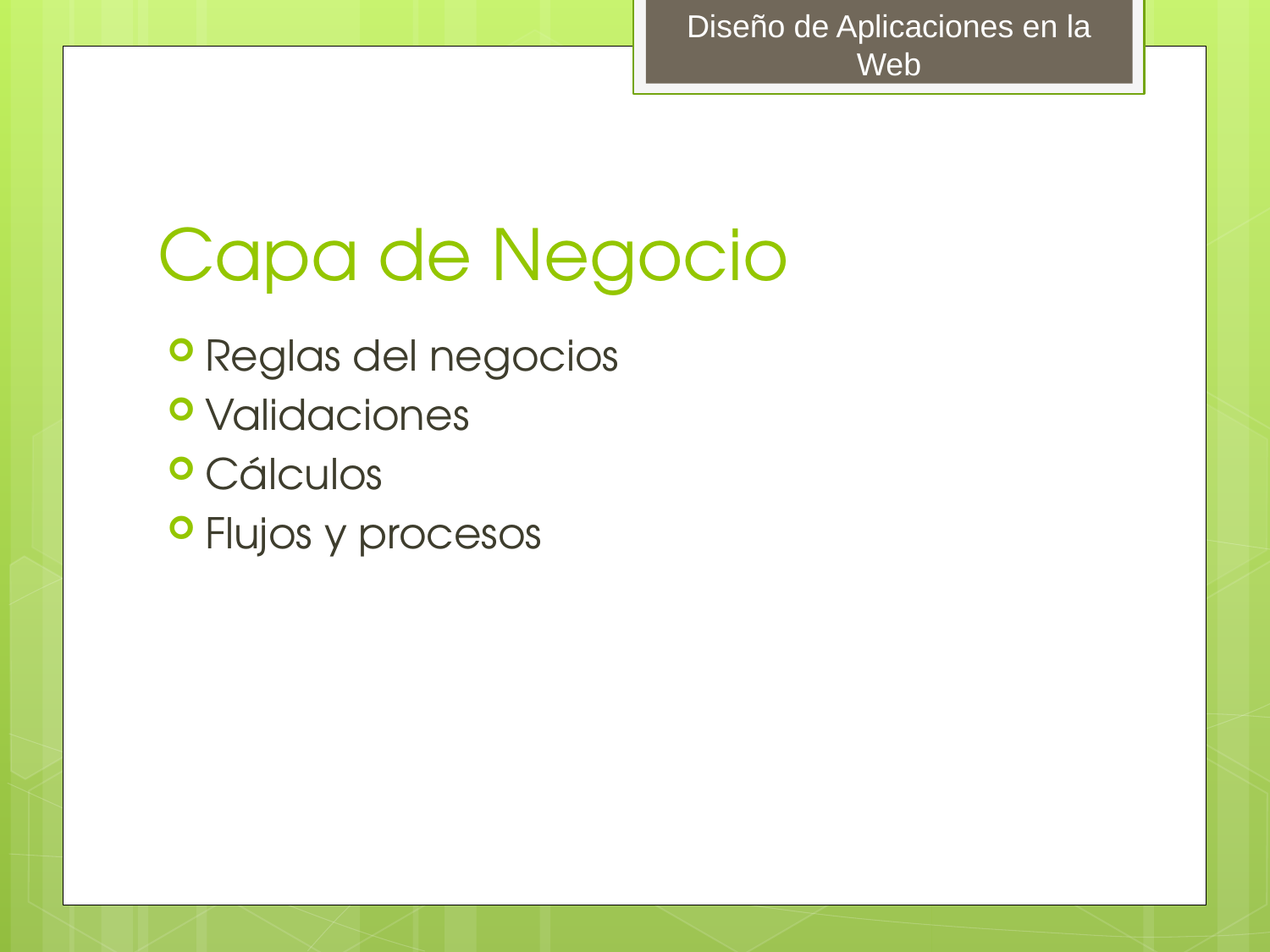

# Capa de Negocio
Reglas del negocios
Validaciones
Cálculos
Flujos y procesos